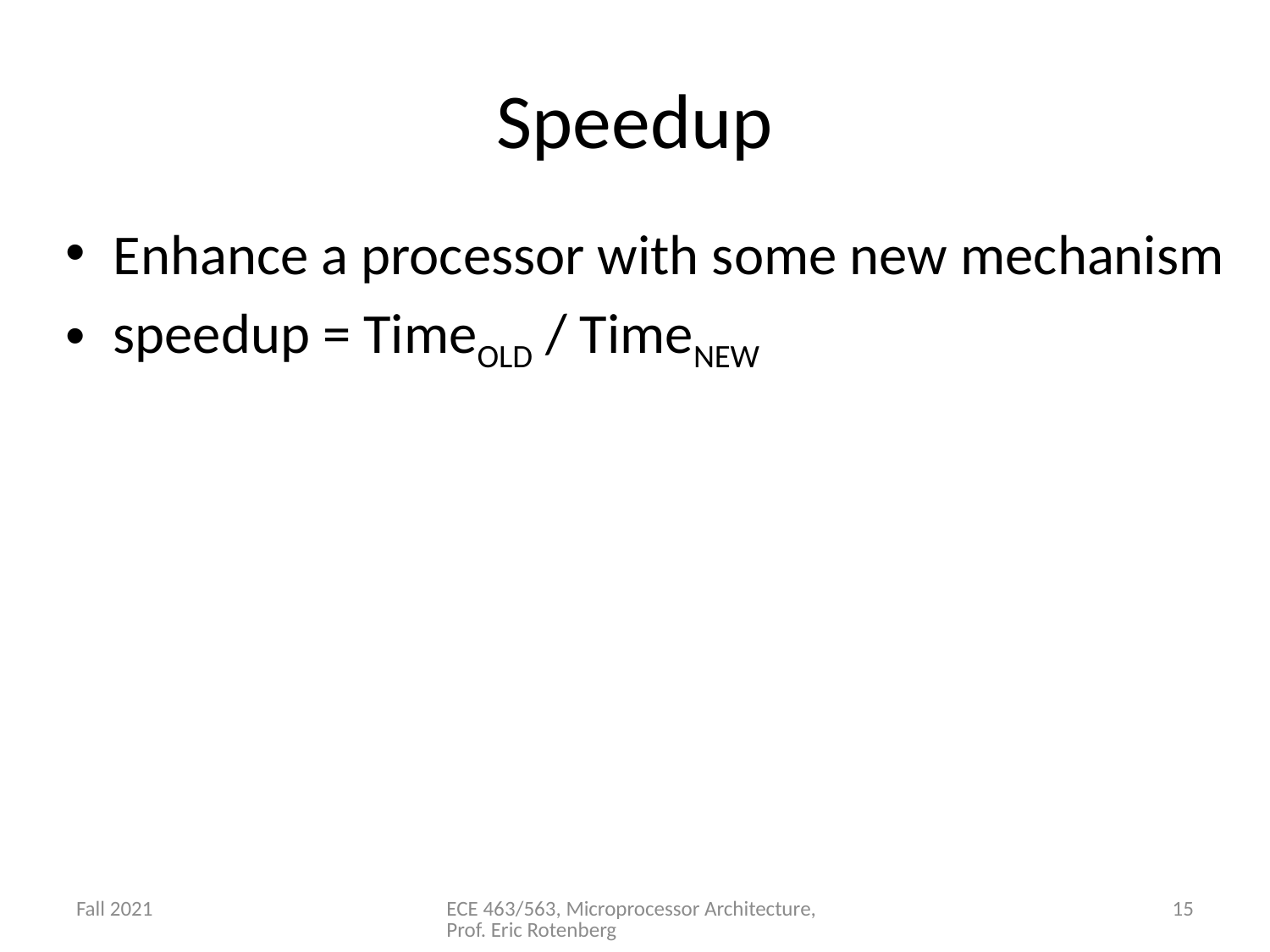

# Speedup
Enhance a processor with some new mechanism
speedup = TimeOLD / TimeNEW
Fall 2021
ECE 463/563, Microprocessor Architecture, Prof. Eric Rotenberg
15